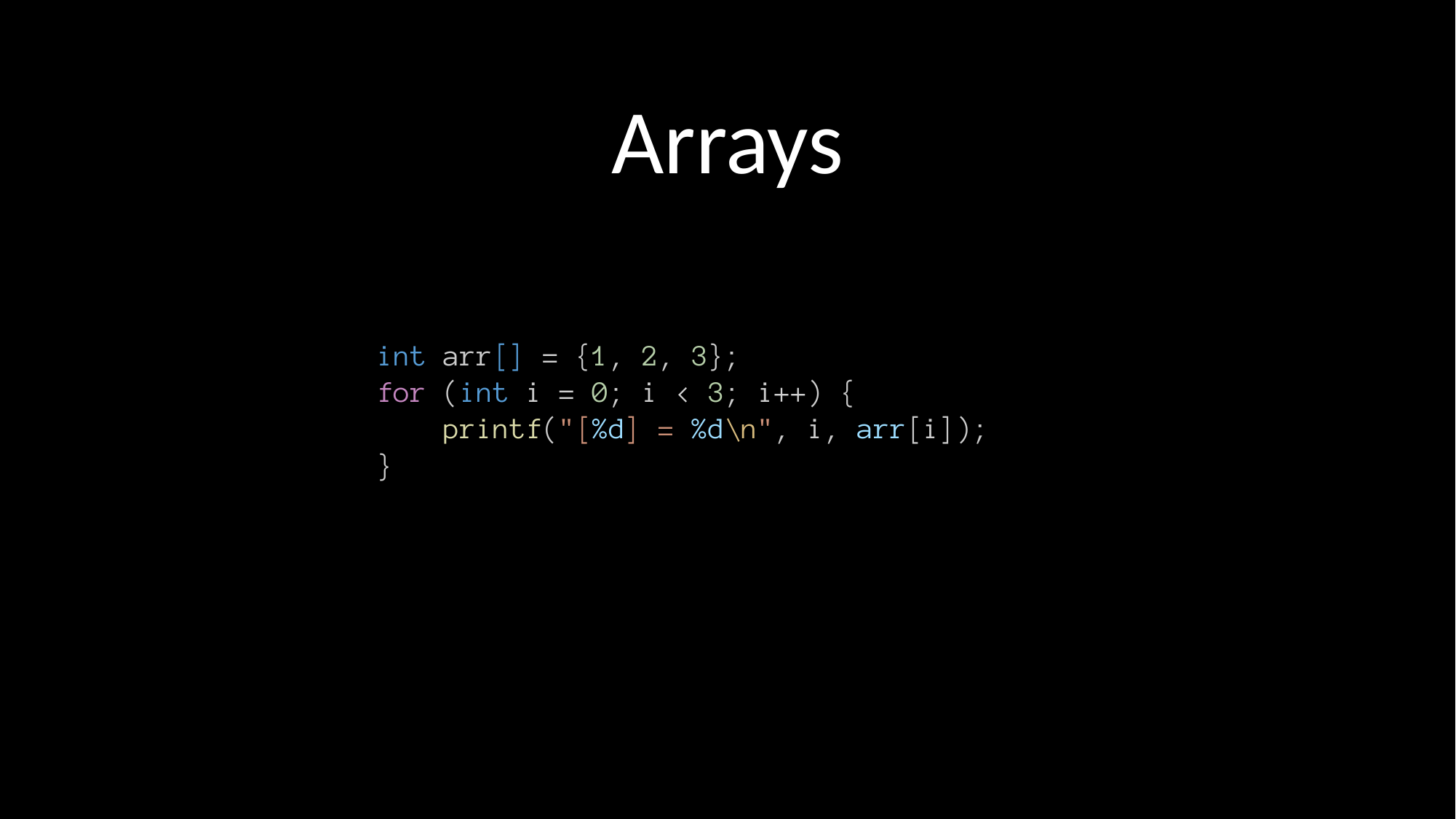

Arrays
    int arr[] = {1, 2, 3};
    for (int i = 0; i < 3; i++) {
        printf("[%d] = %d\n", i, arr[i]);
    }